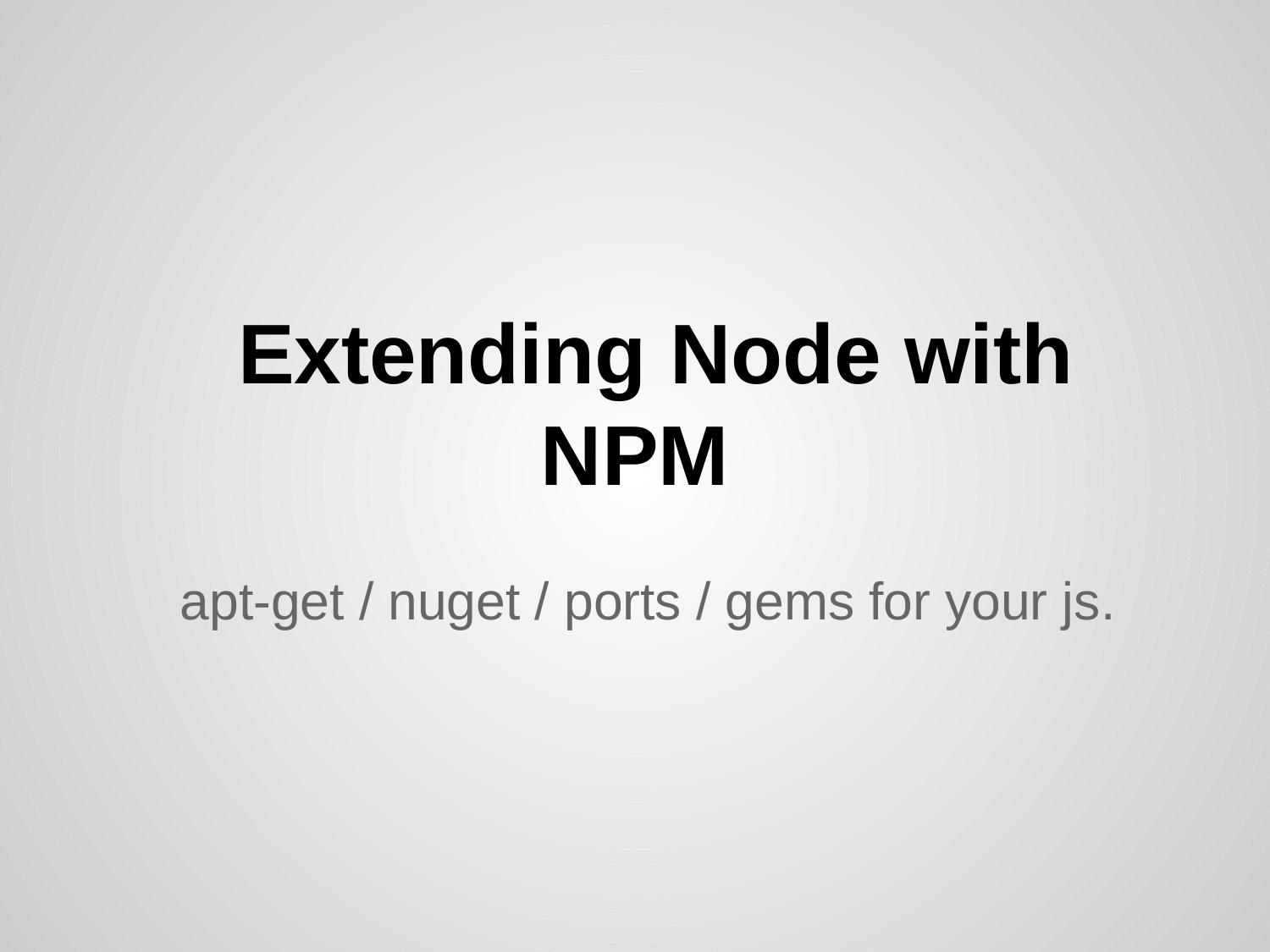

# Extending Node with NPM
apt-get / nuget / ports / gems for your js.